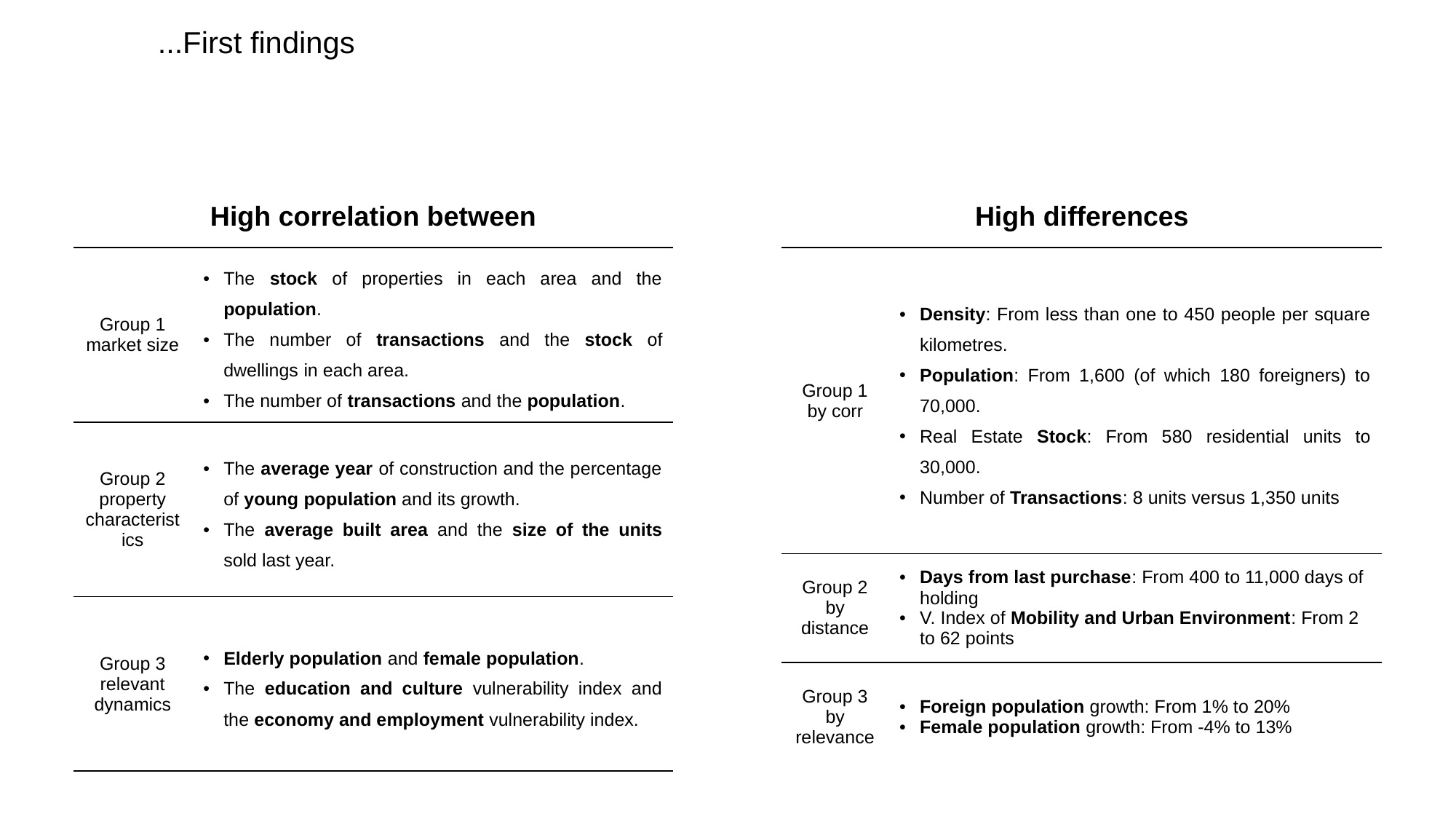

...First findings
| High differences |  |
| --- | --- |
| Group 1 by corr | Density: From less than one to 450 people per square kilometres. Population: From 1,600 (of which 180 foreigners) to 70,000. Real Estate Stock: From 580 residential units to 30,000. Number of Transactions: 8 units versus 1,350 units |
| Group 2 by distance | Days from last purchase: From 400 to 11,000 days of holding V. Index of Mobility and Urban Environment: From 2 to 62 points |
| Group 3 by relevance | Foreign population growth: From 1% to 20% Female population growth: From -4% to 13% |
| High correlation between |  |
| --- | --- |
| Group 1 market size | The stock of properties in each area and the population. The number of transactions and the stock of dwellings in each area. The number of transactions and the population. |
| Group 2 property characteristics | The average year of construction and the percentage of young population and its growth. The average built area and the size of the units sold last year. |
| Group 3 relevant dynamics | Elderly population and female population. The education and culture vulnerability index and the economy and employment vulnerability index. |